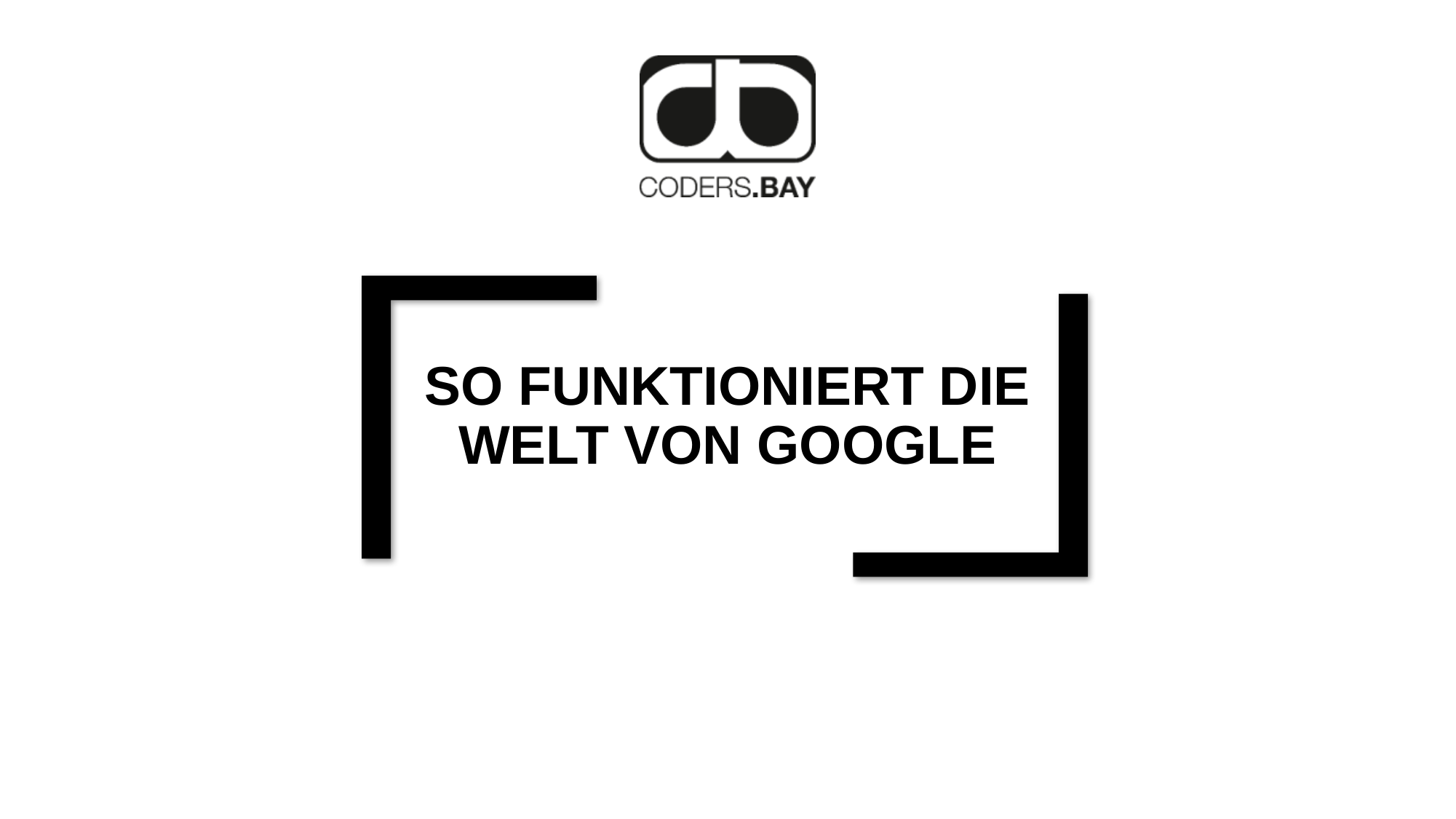

# So funktioniert die Welt von Google